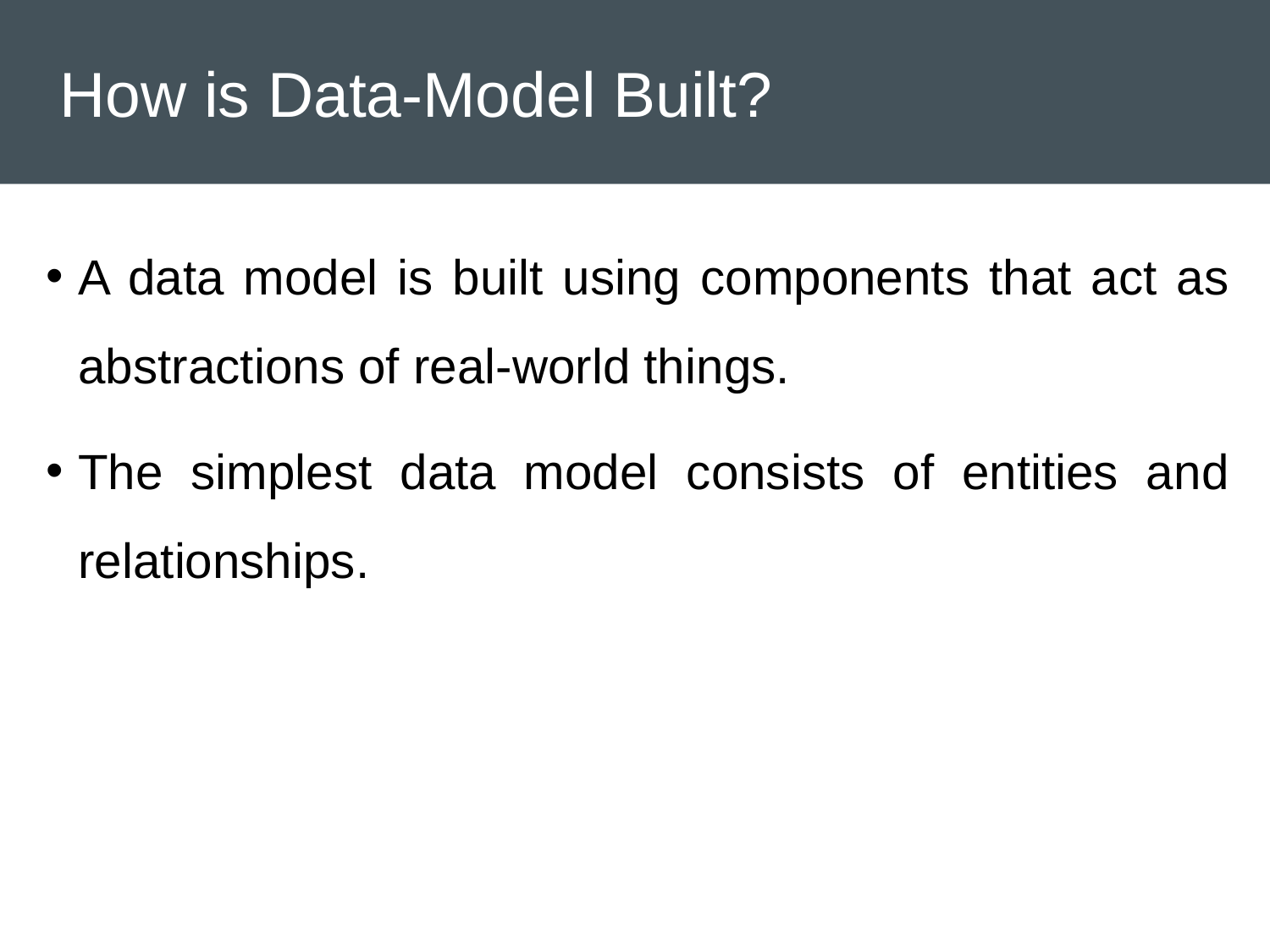

# How is Data-Model Built?
A data model is built using components that act as abstractions of real-world things.
The simplest data model consists of entities and relationships.